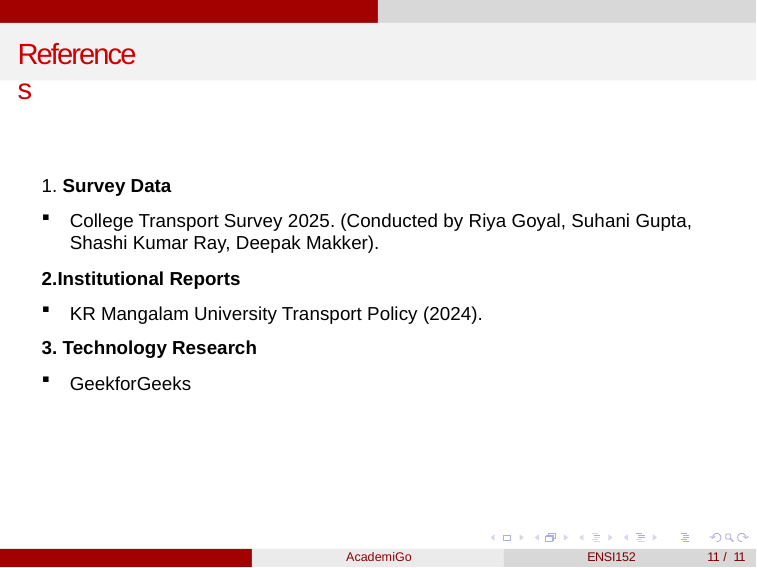

References
1. Survey Data
College Transport Survey 2025. (Conducted by Riya Goyal, Suhani Gupta, Shashi Kumar Ray, Deepak Makker).
Institutional Reports
KR Mangalam University Transport Policy (2024).
3. Technology Research
GeekforGeeks
AcademiGo
ENSI152
11 / 11